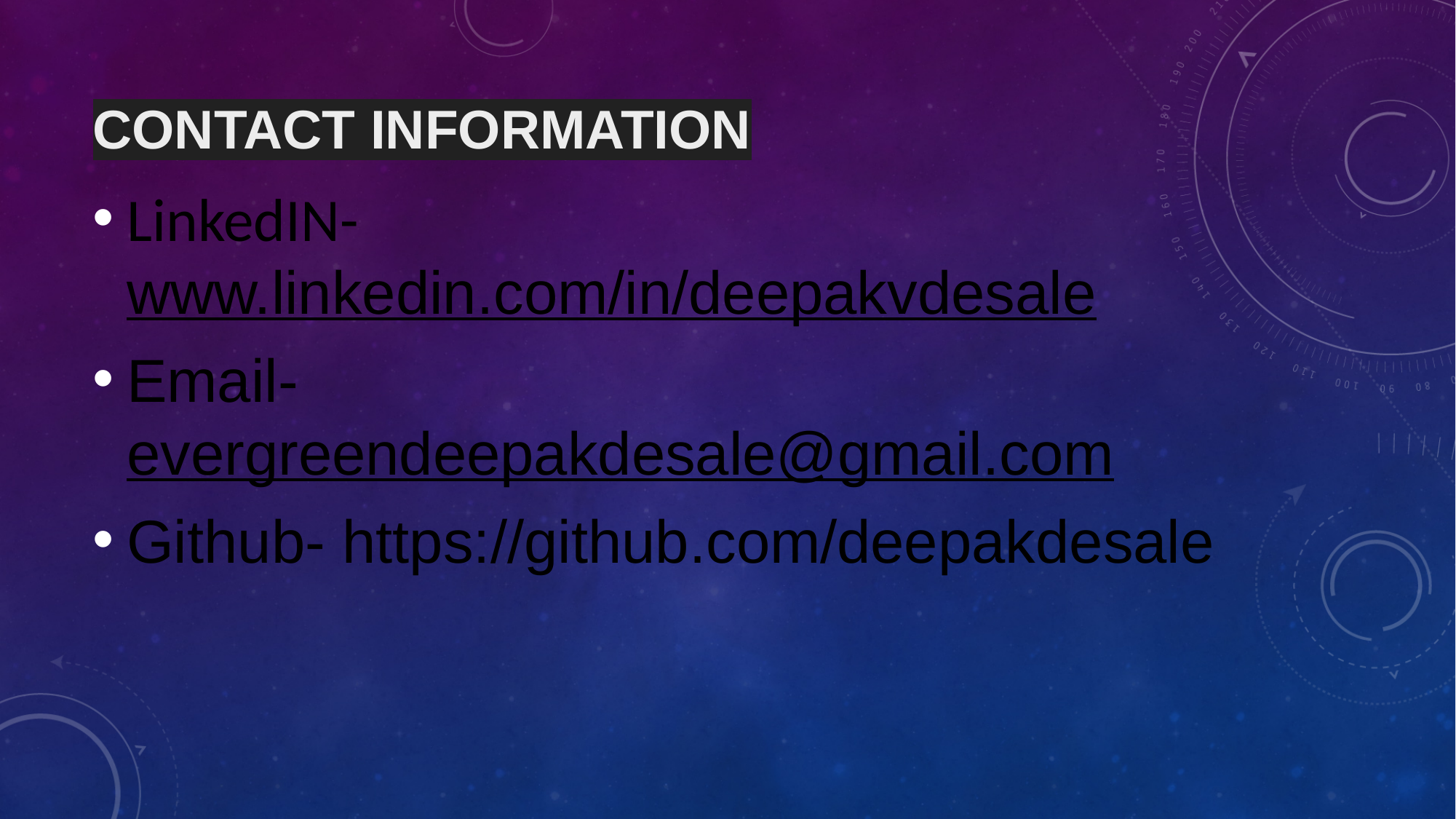

# Contact Information
LinkedIN- www.linkedin.com/in/deepakvdesale
Email- evergreendeepakdesale@gmail.com
Github- https://github.com/deepakdesale